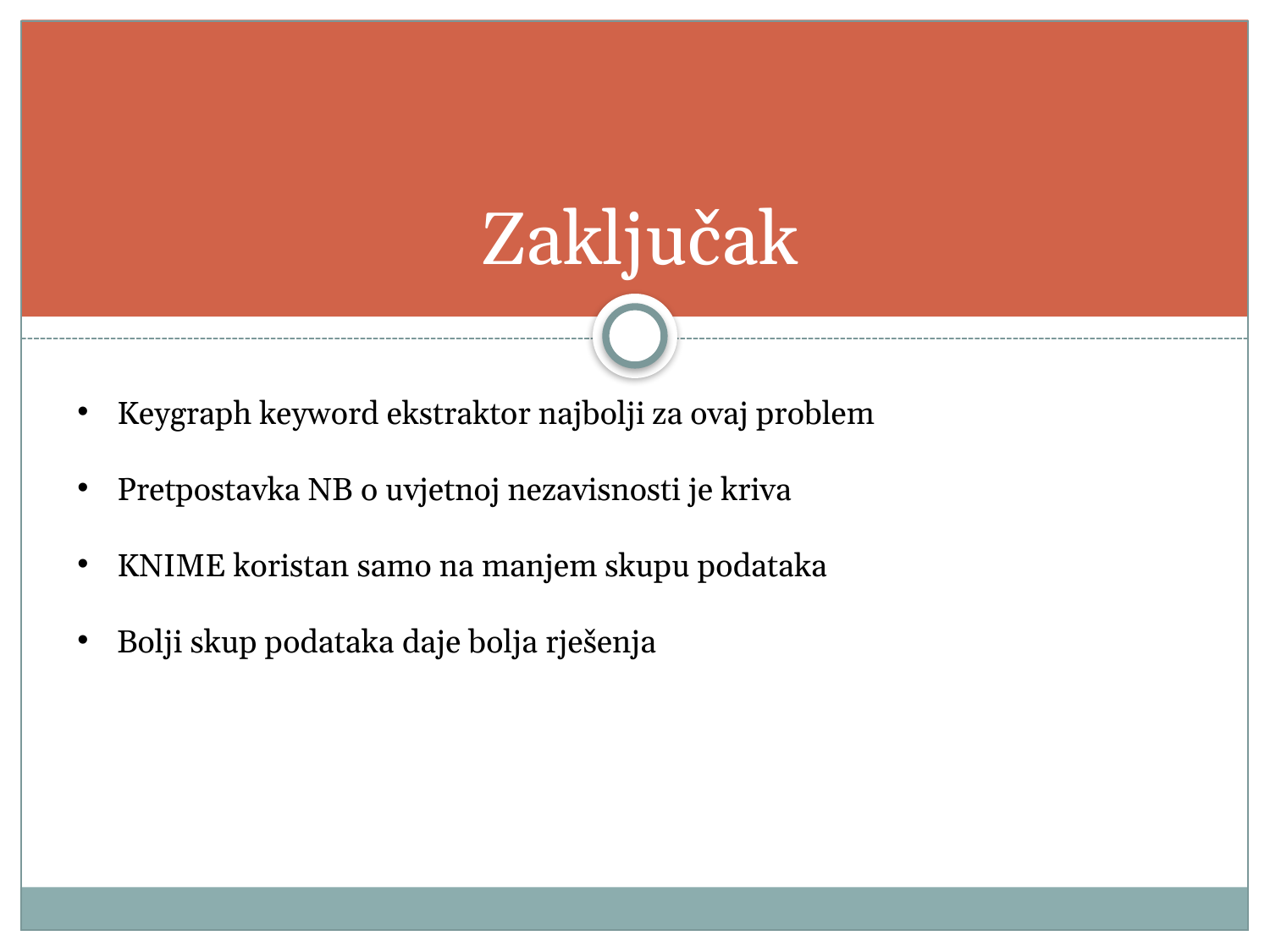

# Zaključak
Keygraph keyword ekstraktor najbolji za ovaj problem

Pretpostavka NB o uvjetnoj nezavisnosti je kriva

KNIME koristan samo na manjem skupu podataka

Bolji skup podataka daje bolja rješenja